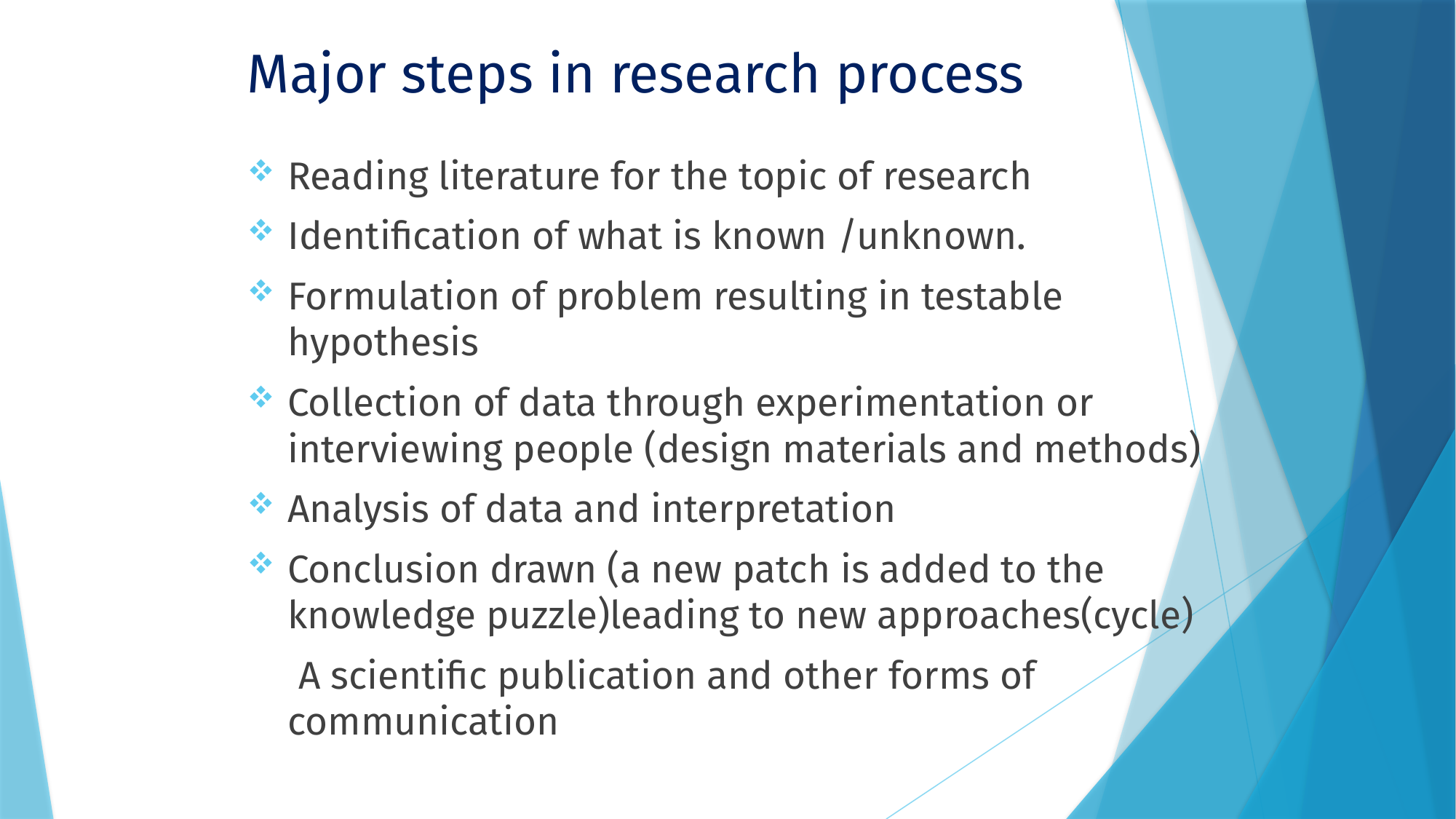

# Major steps in research process
Reading literature for the topic of research
Identification of what is known /unknown.
Formulation of problem resulting in testable hypothesis
Collection of data through experimentation or interviewing people (design materials and methods)
Analysis of data and interpretation
Conclusion drawn (a new patch is added to the  knowledge puzzle)leading to new approaches(cycle)
     A scientific publication and other forms of communication